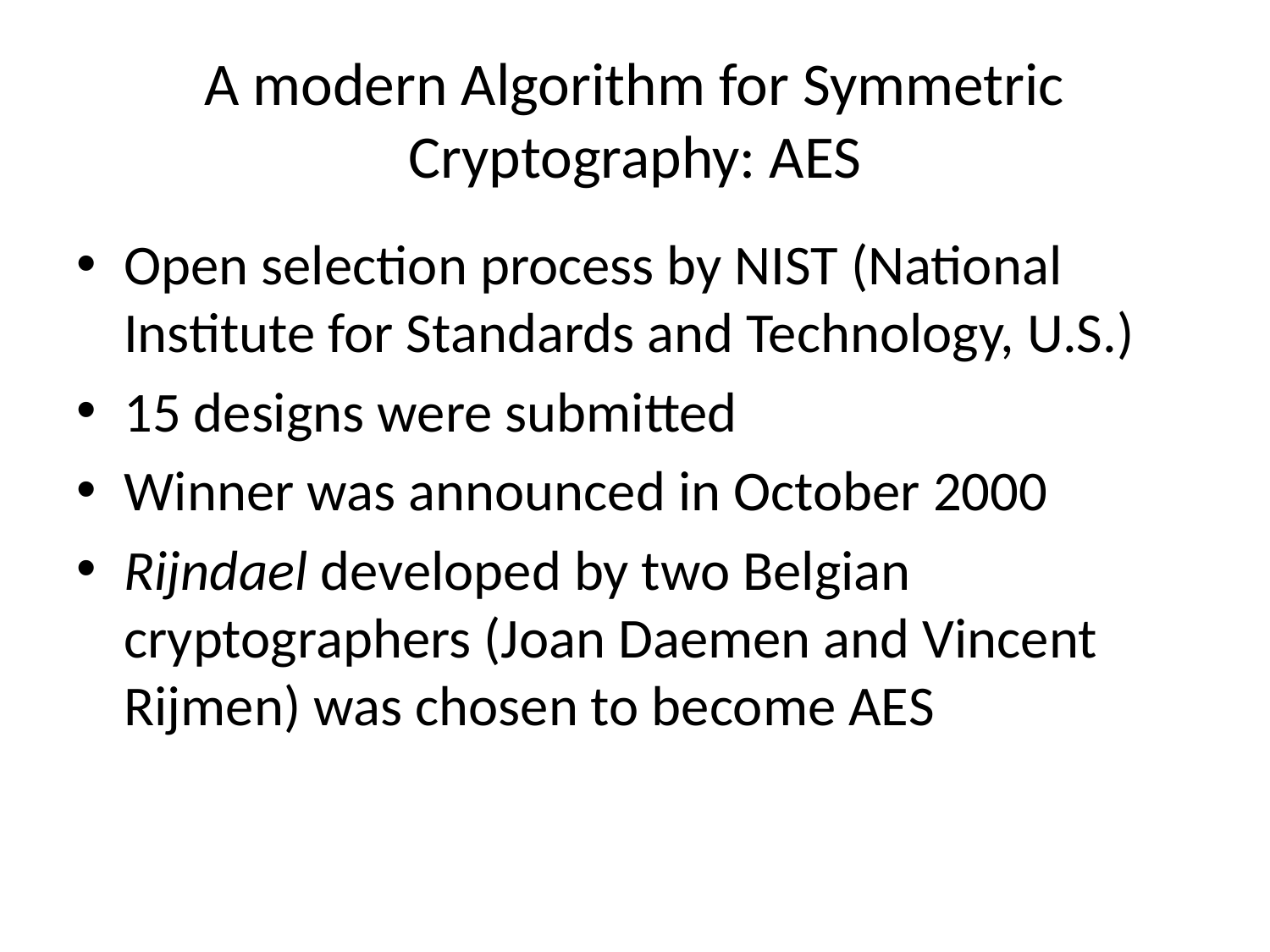

# A modern Algorithm for Symmetric Cryptography: AES
Open selection process by NIST (National Institute for Standards and Technology, U.S.)
15 designs were submitted
Winner was announced in October 2000
Rijndael developed by two Belgian cryptographers (Joan Daemen and Vincent Rijmen) was chosen to become AES